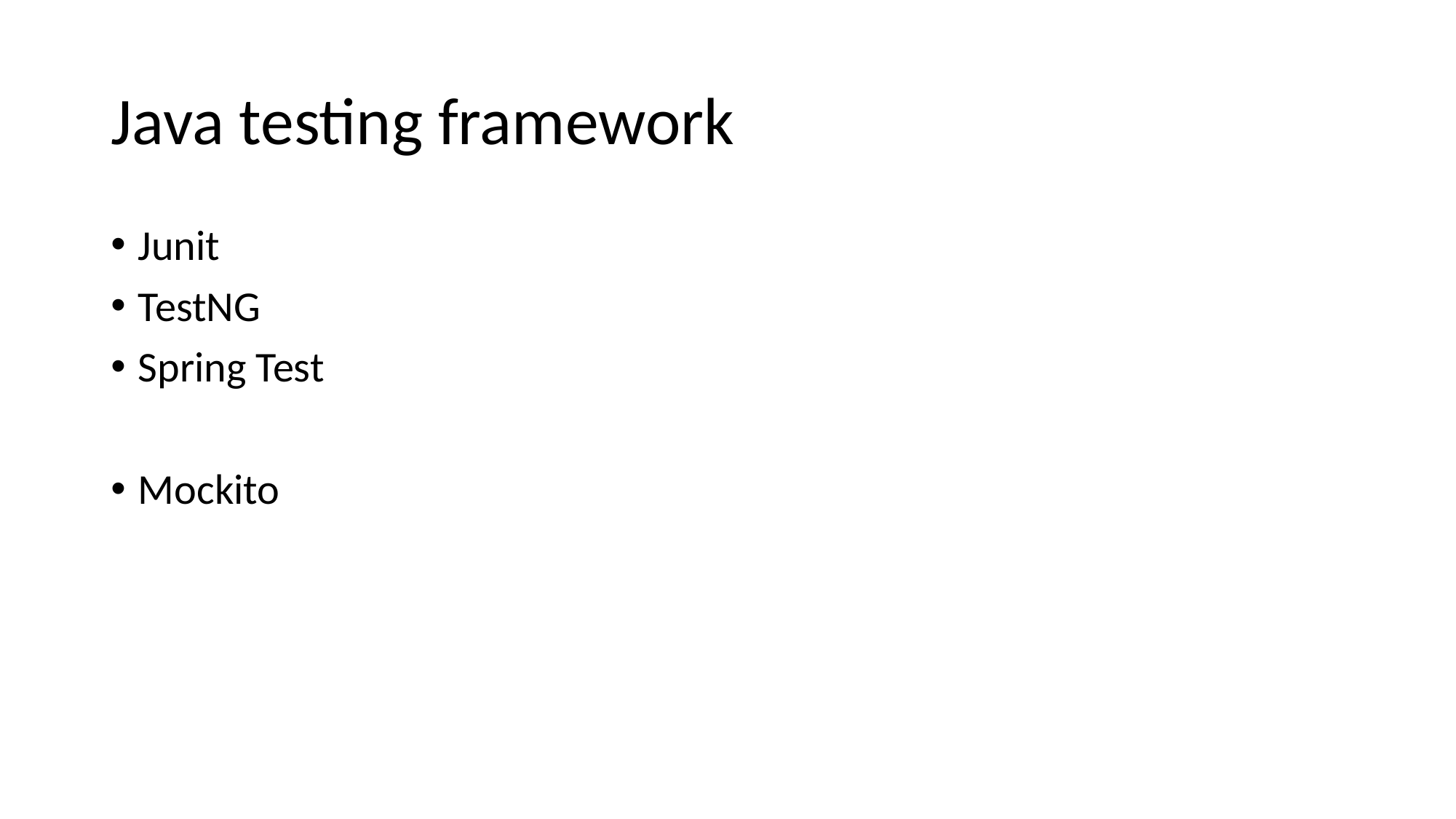

# Java testing framework
Junit
TestNG
Spring Test

Mockito